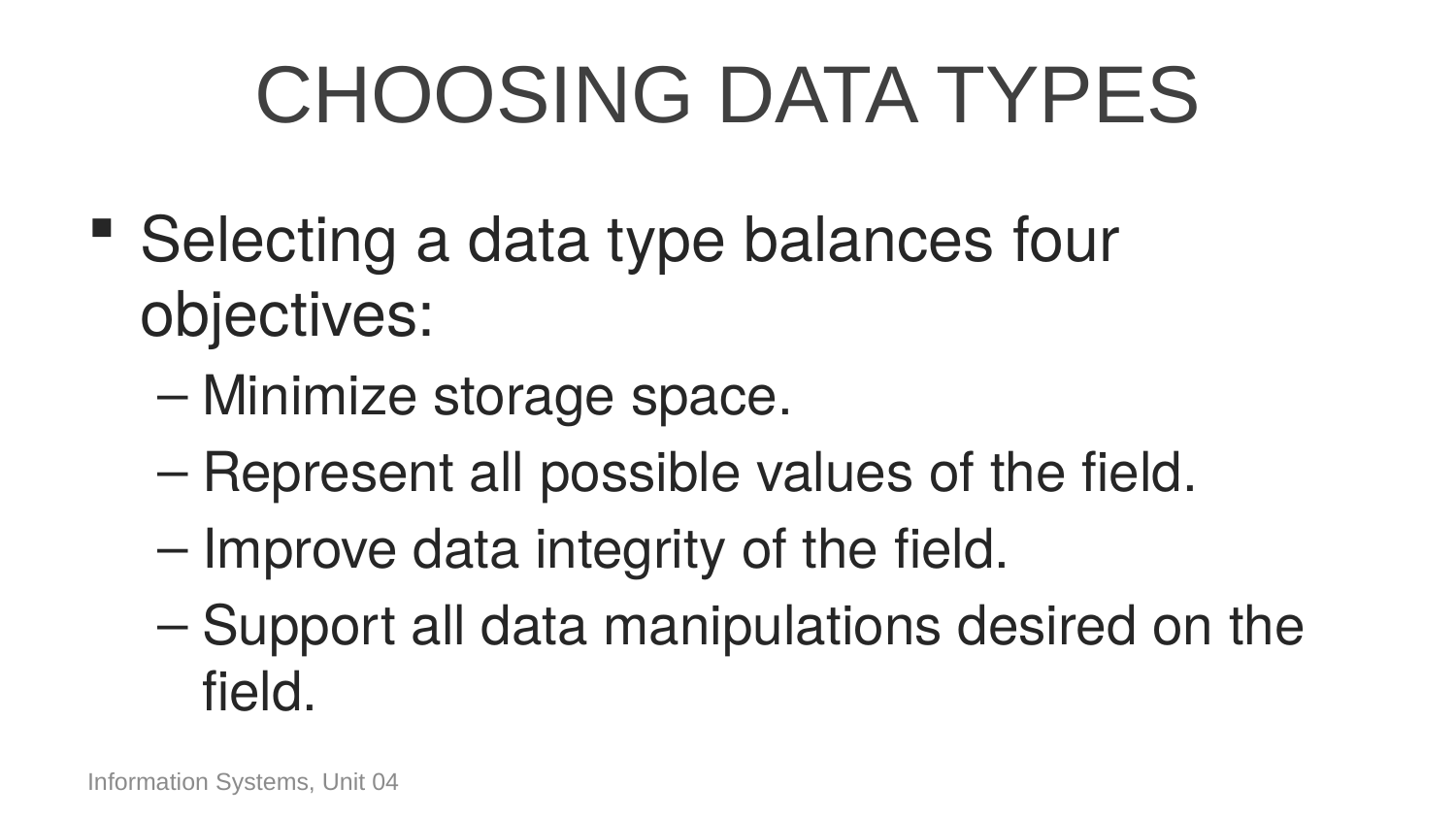

# Choosing Data Types
Selecting a data type balances four objectives:
Minimize storage space.
Represent all possible values of the field.
Improve data integrity of the field.
Support all data manipulations desired on the field.
Information Systems, Unit 04
100